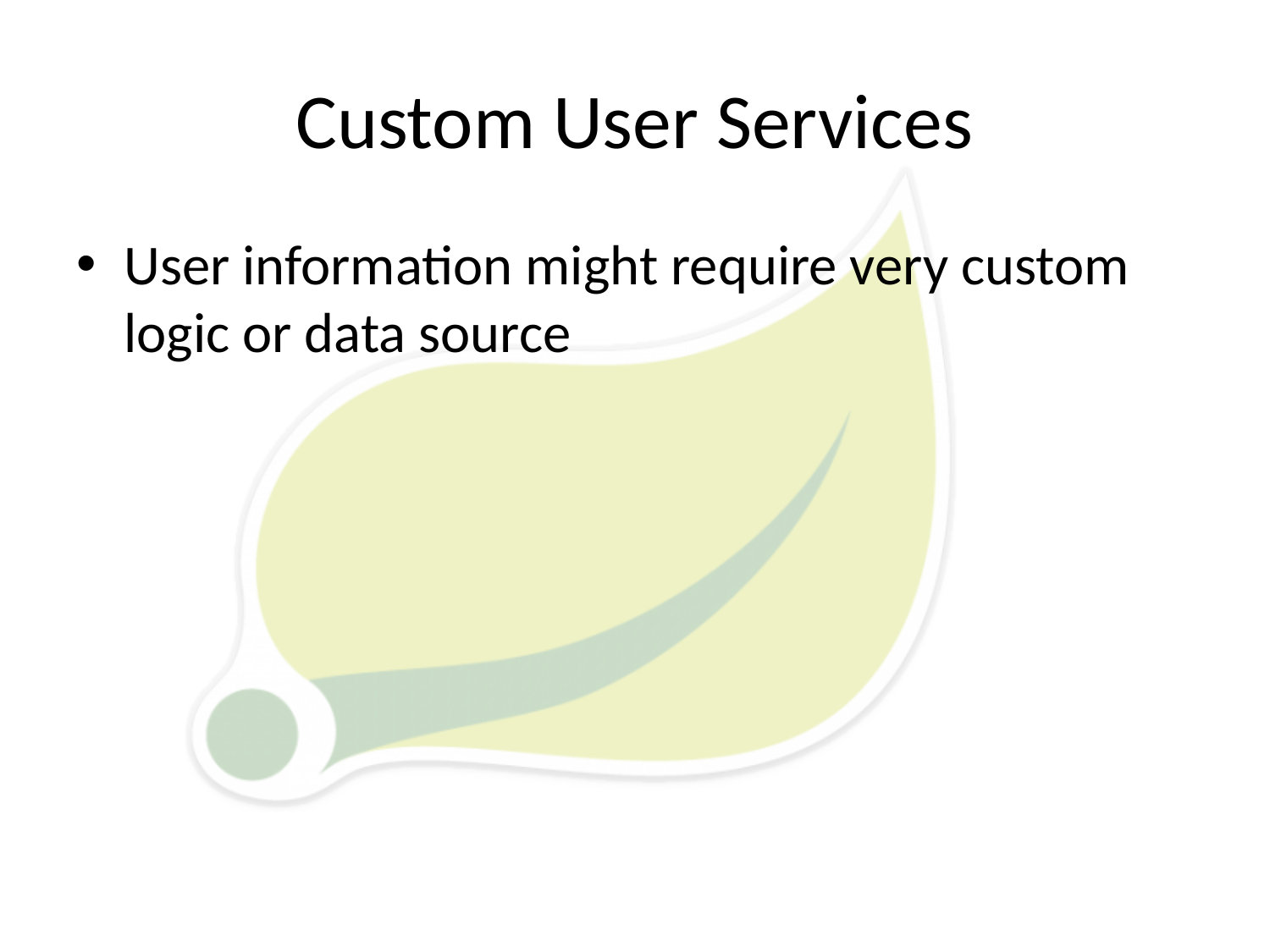

# Custom User Services
User information might require very custom logic or data source